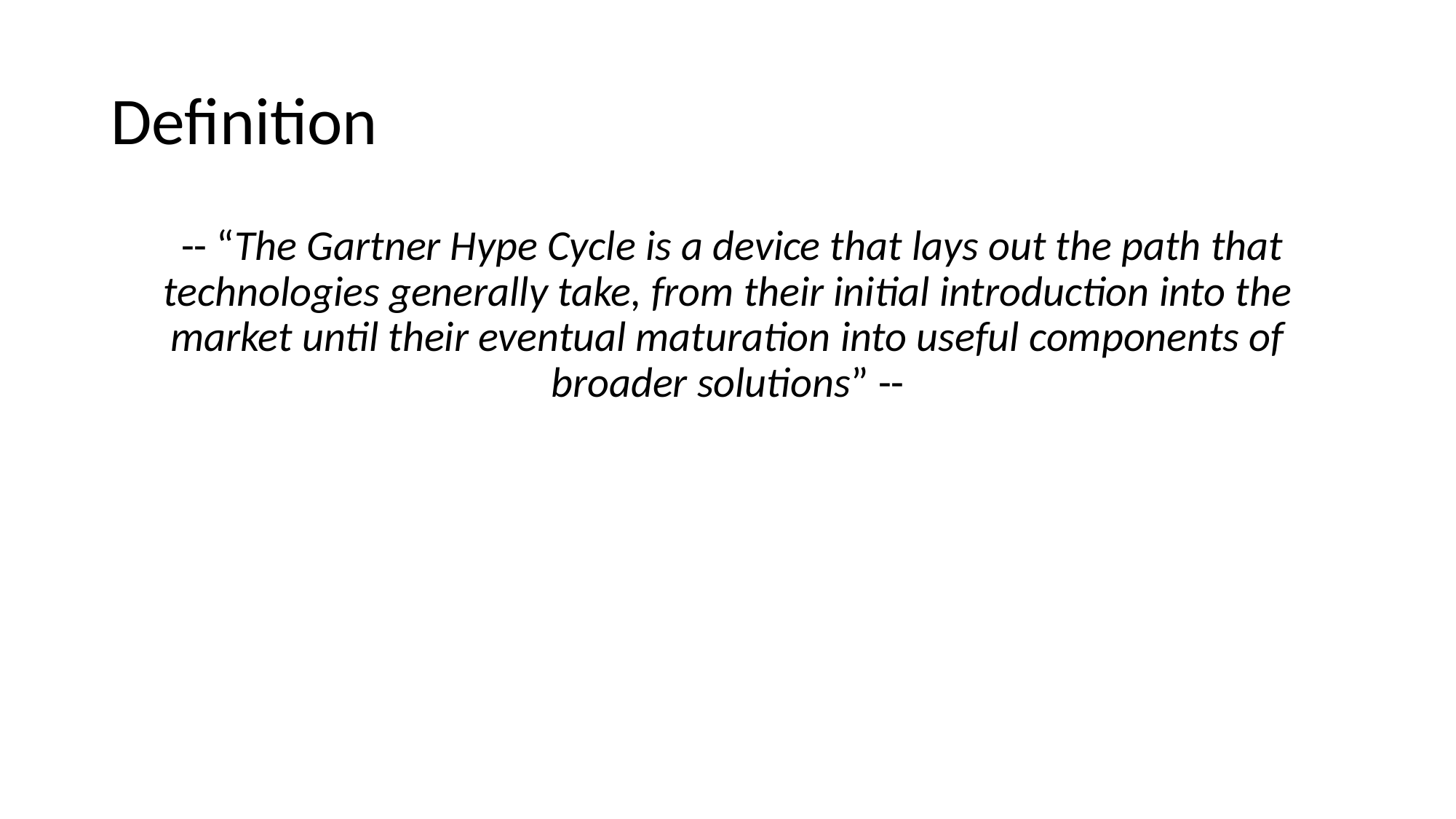

# Definition
 -- “The Gartner Hype Cycle is a device that lays out the path that technologies generally take, from their initial introduction into the market until their eventual maturation into useful components of broader solutions” --